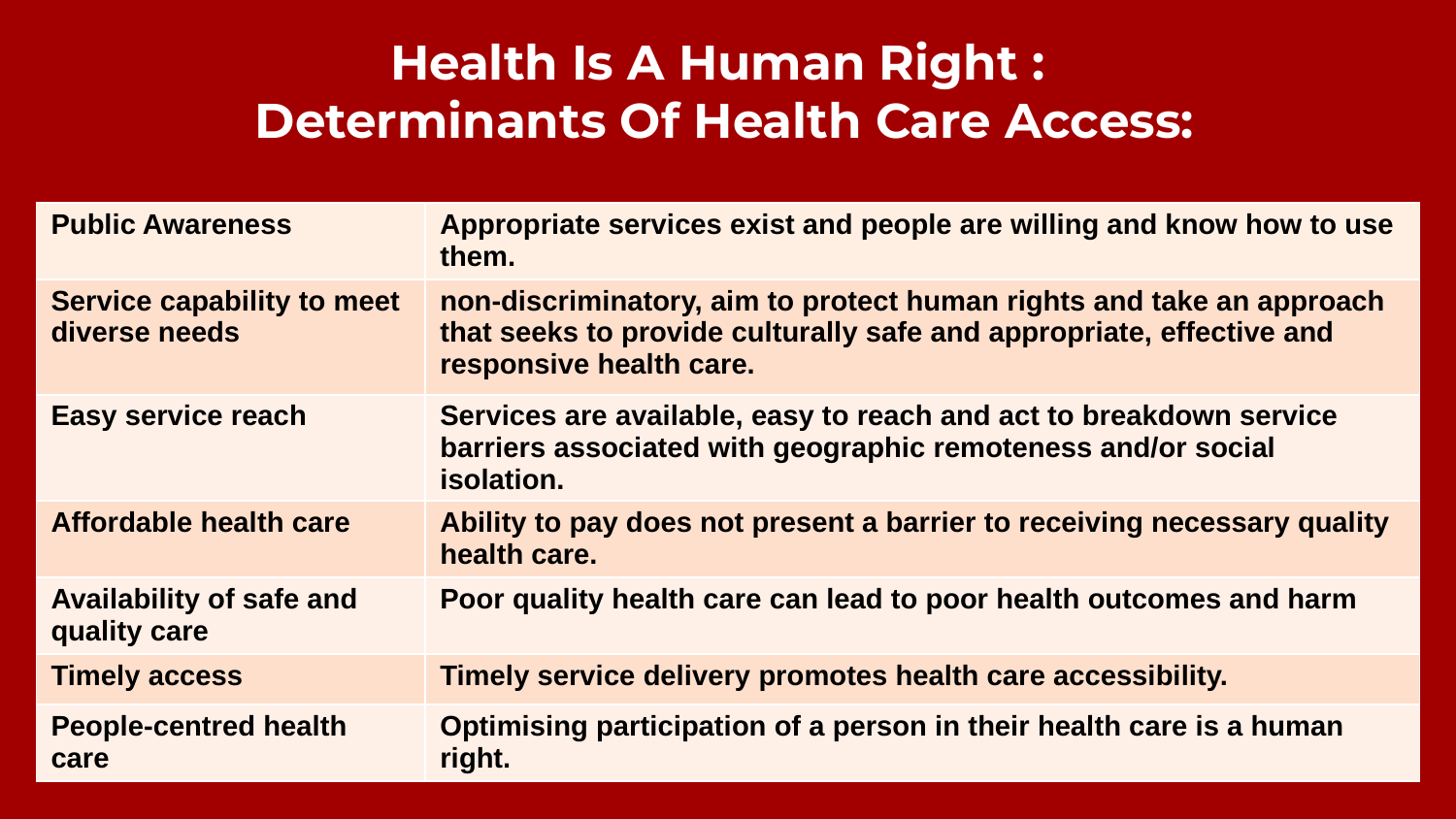

# Health Is A Human Right : Determinants Of Health Care Access:
| Public Awareness | Appropriate services exist and people are willing and know how to use them. |
| --- | --- |
| Service capability to meet diverse needs | non-discriminatory, aim to protect human rights and take an approach that seeks to provide culturally safe and appropriate, effective and responsive health care. |
| Easy service reach | Services are available, easy to reach and act to breakdown service barriers associated with geographic remoteness and/or social isolation. |
| Affordable health care | Ability to pay does not present a barrier to receiving necessary quality health care. |
| Availability of safe and quality care | Poor quality health care can lead to poor health outcomes and harm |
| Timely access | Timely service delivery promotes health care accessibility. |
| People-centred health care | Optimising participation of a person in their health care is a human right. |